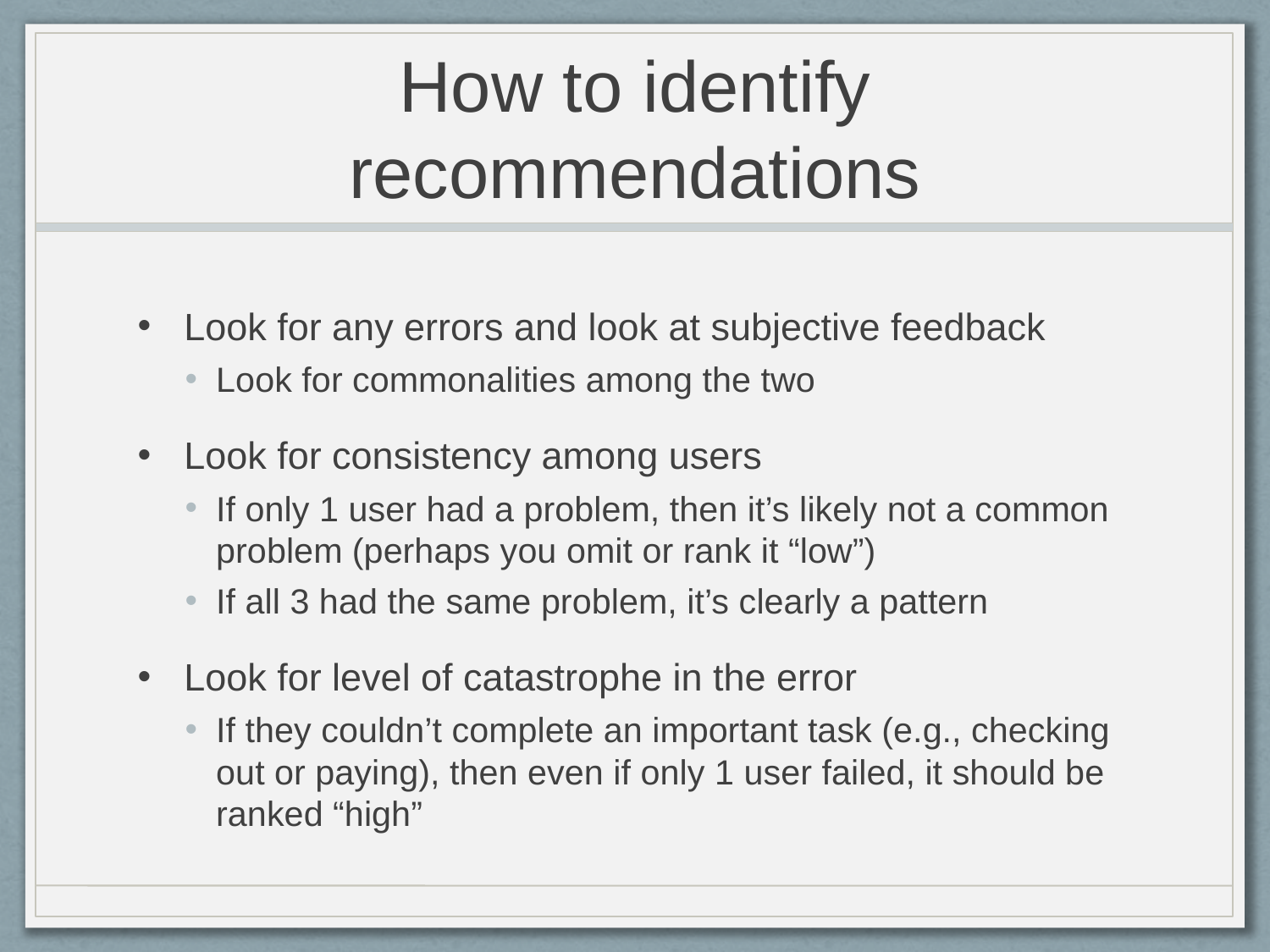

# How to identify recommendations
Look for any errors and look at subjective feedback
Look for commonalities among the two
Look for consistency among users
If only 1 user had a problem, then it’s likely not a common problem (perhaps you omit or rank it “low”)
If all 3 had the same problem, it’s clearly a pattern
Look for level of catastrophe in the error
If they couldn’t complete an important task (e.g., checking out or paying), then even if only 1 user failed, it should be ranked “high”